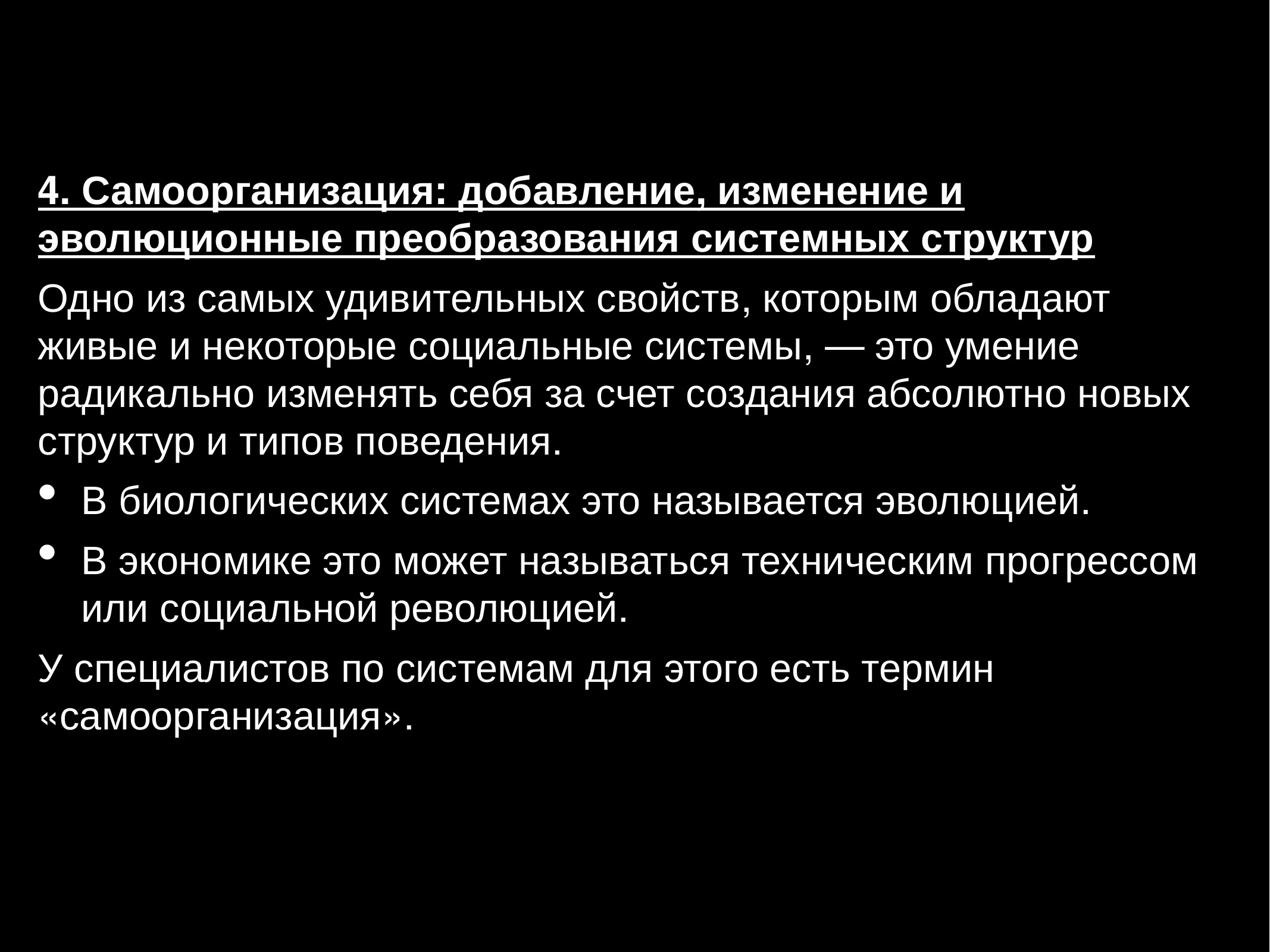

63
4. Самоорганизация: добавление, изменение и эволюционные преобразования системных структур
Одно из самых удивительных свойств, которым обладают живые и некоторые социальные системы, — это умение радикально изменять себя за счет создания абсолютно новых структур и типов поведения.
В биологических системах это называется эволюцией.
В экономике это может называться техническим прогрессом или социальной революцией.
У специалистов по системам для этого есть термин «самоорганизация».